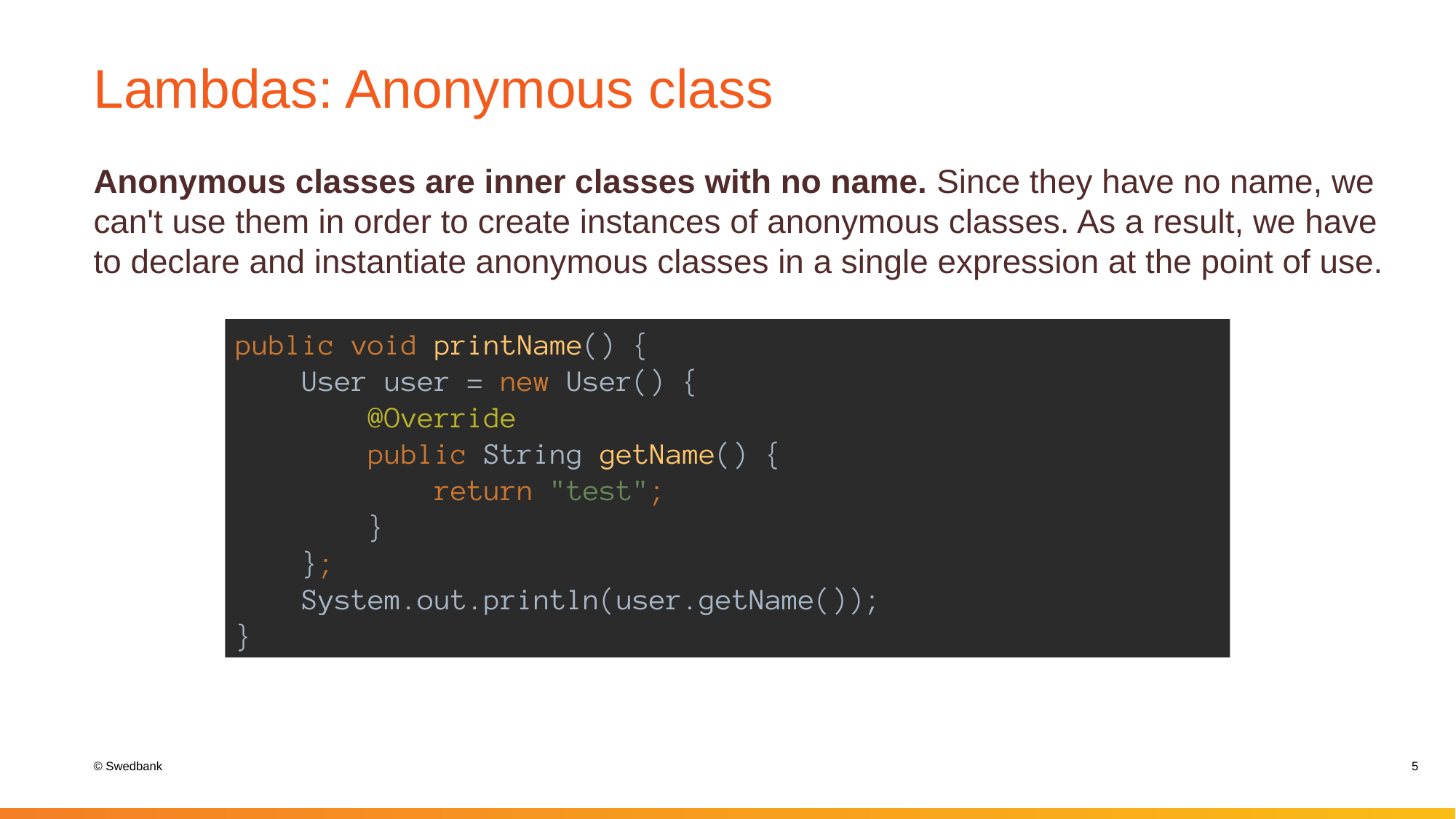

# Lambdas: Anonymous class
Anonymous classes are inner classes with no name. Since they have no name, we can't use them in order to create instances of anonymous classes. As a result, we have to declare and instantiate anonymous classes in a single expression at the point of use.
public void printName() {
    User user = new User() {
        @Override
        public String getName() {
            return "test";
        }
    };
    System.out.println(user.getName());
}

5